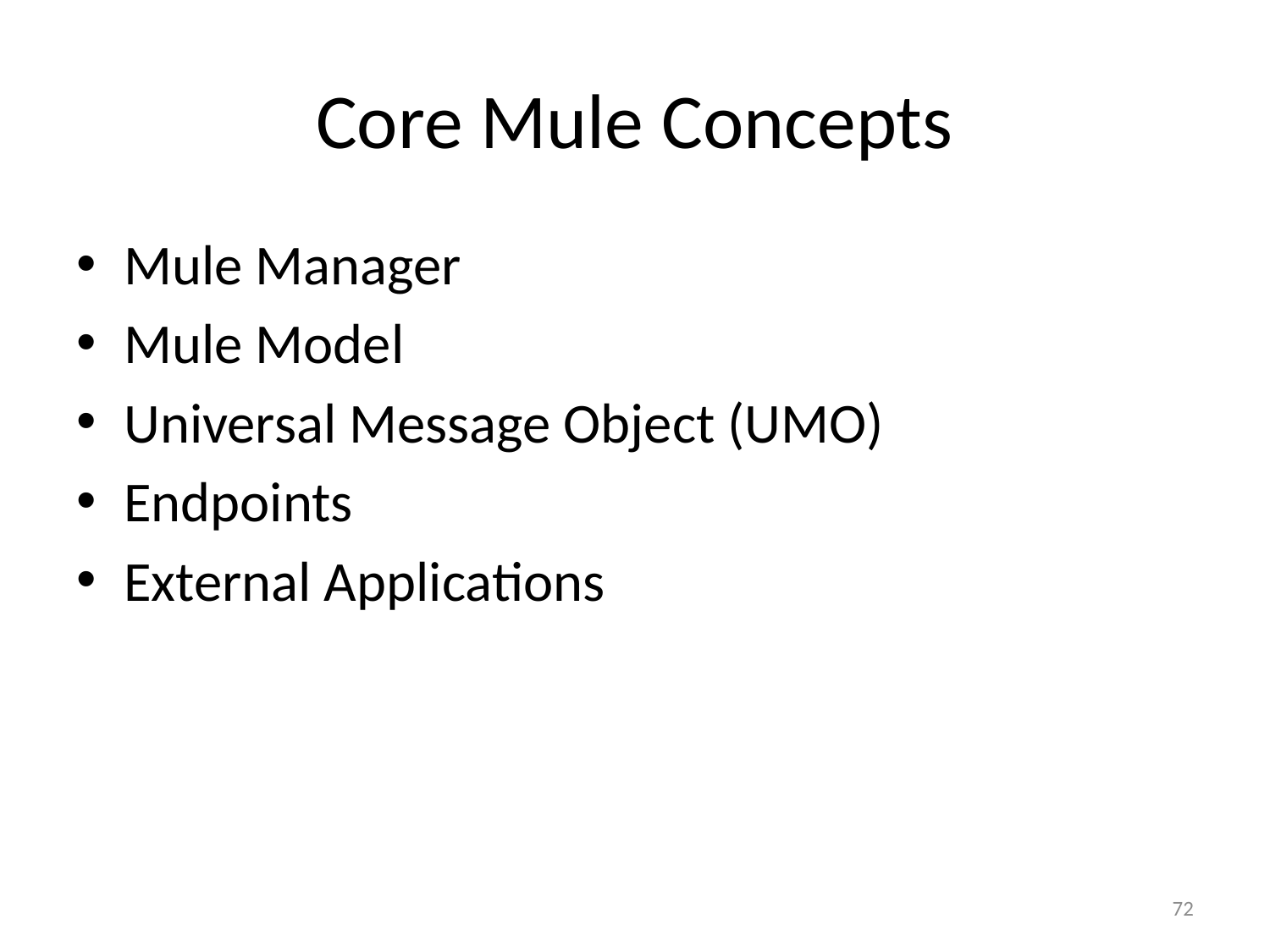

# Core Mule Concepts
Mule Manager
Mule Model
Universal Message Object (UMO)
Endpoints
External Applications

72